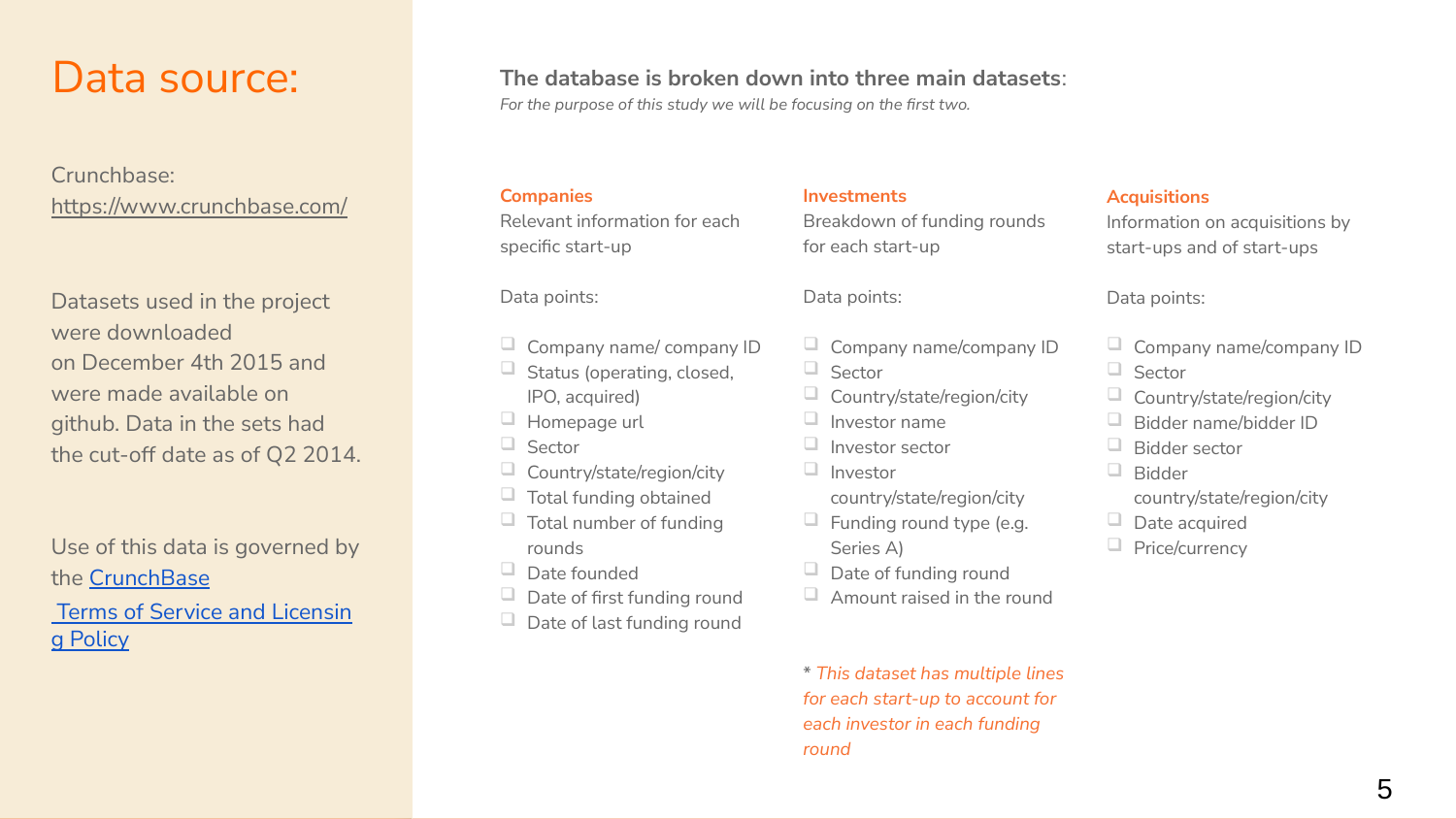

# Data source:
The database is broken down into three main datasets:
For the purpose of this study we will be focusing on the first two.
Crunchbase:
https://www.crunchbase.com/

Datasets used in the project were downloaded on December 4th 2015 and were made available on github. Data in the sets had the cut-off date as of Q2 2014.

Use of this data is governed by the CrunchBase Terms of Service and Licensing Policy

Companies
Relevant information for each specific start-up

Data points:

Company name/ company ID
Status (operating, closed, IPO, acquired)
Homepage url
Sector
Country/state/region/city
Total funding obtained
Total number of funding rounds
Date founded
Date of first funding round
Date of last funding round
Investments
Breakdown of funding rounds for each start-up

Data points:

Company name/company ID
Sector
Country/state/region/city
Investor name
Investor sector
Investor country/state/region/city
Funding round type (e.g. Series A)
Date of funding round
Amount raised in the round

* This dataset has multiple lines for each start-up to account for each investor in each funding round
Acquisitions
Information on acquisitions by start-ups and of start-ups

Data points:

Company name/company ID
Sector
Country/state/region/city
Bidder name/bidder ID
Bidder sector
Bidder country/state/region/city
Date acquired
Price/currency
5